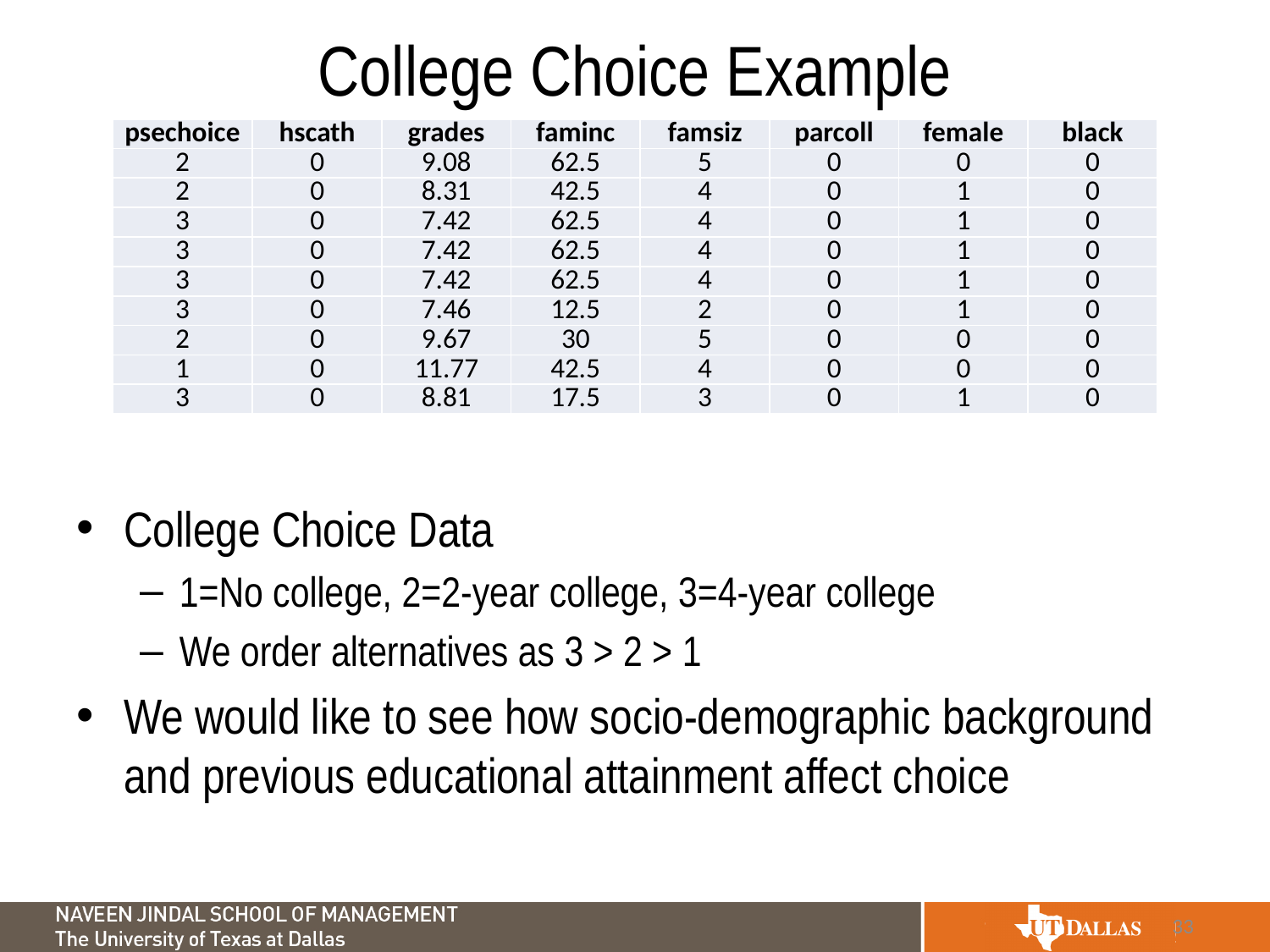

# College Choice Example
| psechoice | hscath | grades | faminc | famsiz | parcoll | female | black |
| --- | --- | --- | --- | --- | --- | --- | --- |
| 2 | 0 | 9.08 | 62.5 | 5 | 0 | 0 | 0 |
| 2 | 0 | 8.31 | 42.5 | 4 | 0 | 1 | 0 |
| 3 | 0 | 7.42 | 62.5 | 4 | 0 | 1 | 0 |
| 3 | 0 | 7.42 | 62.5 | 4 | 0 | 1 | 0 |
| 3 | 0 | 7.42 | 62.5 | 4 | 0 | 1 | 0 |
| 3 | 0 | 7.46 | 12.5 | 2 | 0 | 1 | 0 |
| 2 | 0 | 9.67 | 30 | 5 | 0 | 0 | 0 |
| 1 | 0 | 11.77 | 42.5 | 4 | 0 | 0 | 0 |
| 3 | 0 | 8.81 | 17.5 | 3 | 0 | 1 | 0 |
College Choice Data
1=No college, 2=2-year college, 3=4-year college
We order alternatives as 3 > 2 > 1
We would like to see how socio-demographic background and previous educational attainment affect choice

33